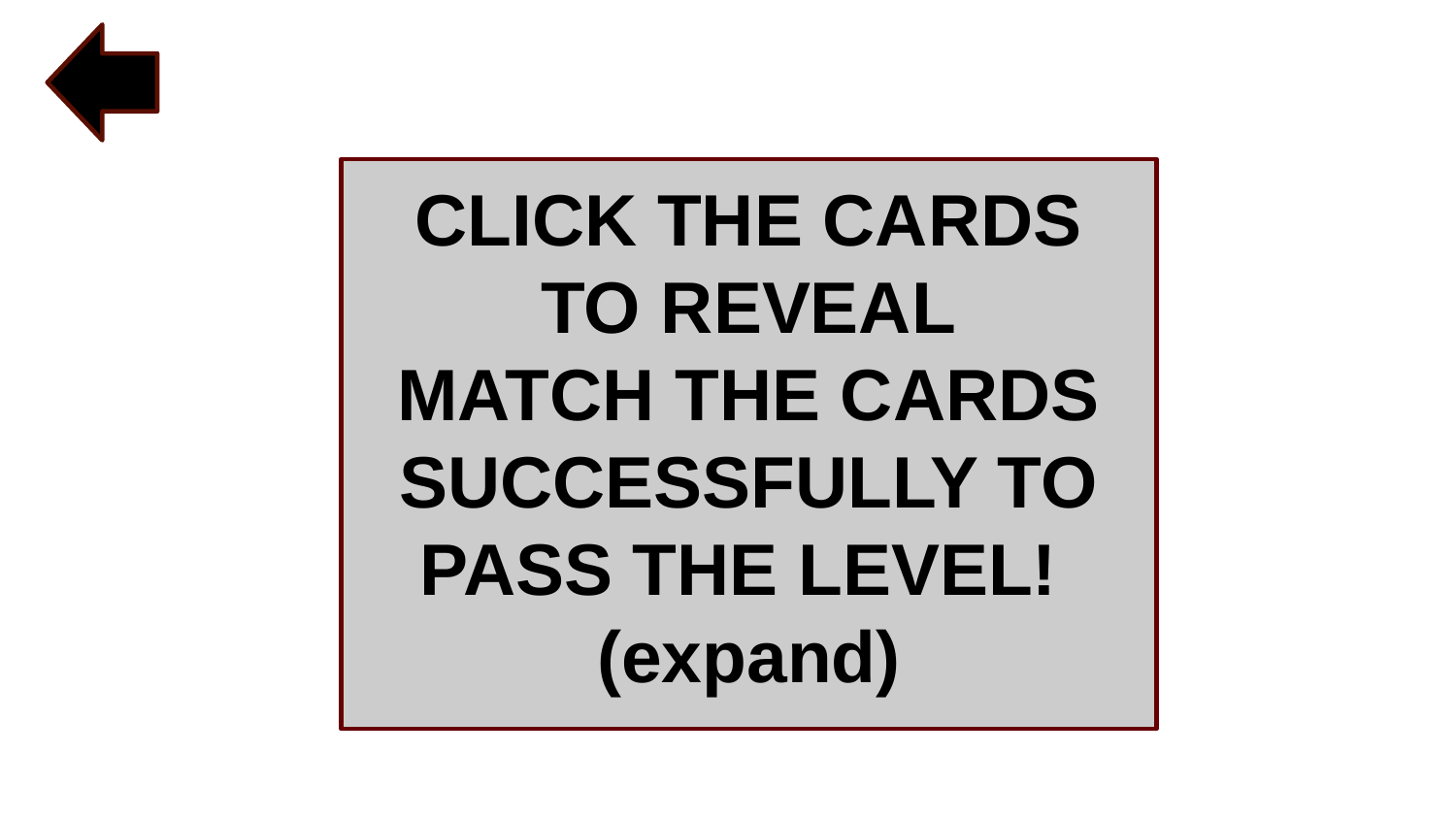

CLICK THE CARDS TO REVEAL
MATCH THE CARDS SUCCESSFULLY TO PASS THE LEVEL!
(expand)